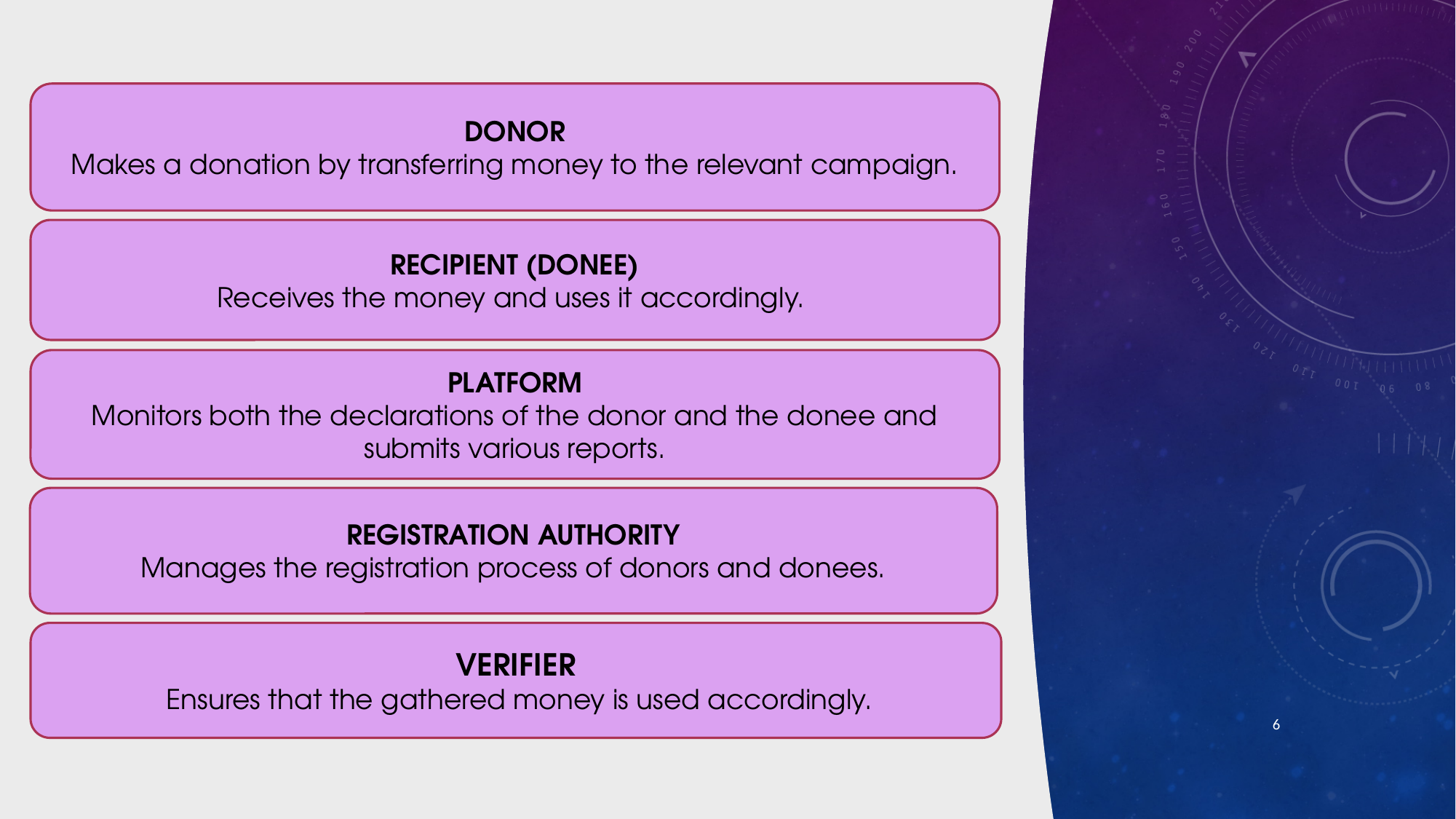

DONOR
Makes a donation by transferring money to the relevant campaign.
RECIPIENT (DONEE)
Receives the money and uses it accordingly.
PLATFORM
Monitors both the declarations of the donor and the donee and submits various reports.
REGISTRATION AUTHORITY
Manages the registration process of donors and donees.
VERIFIER
 Ensures that the gathered money is used accordingly.
6